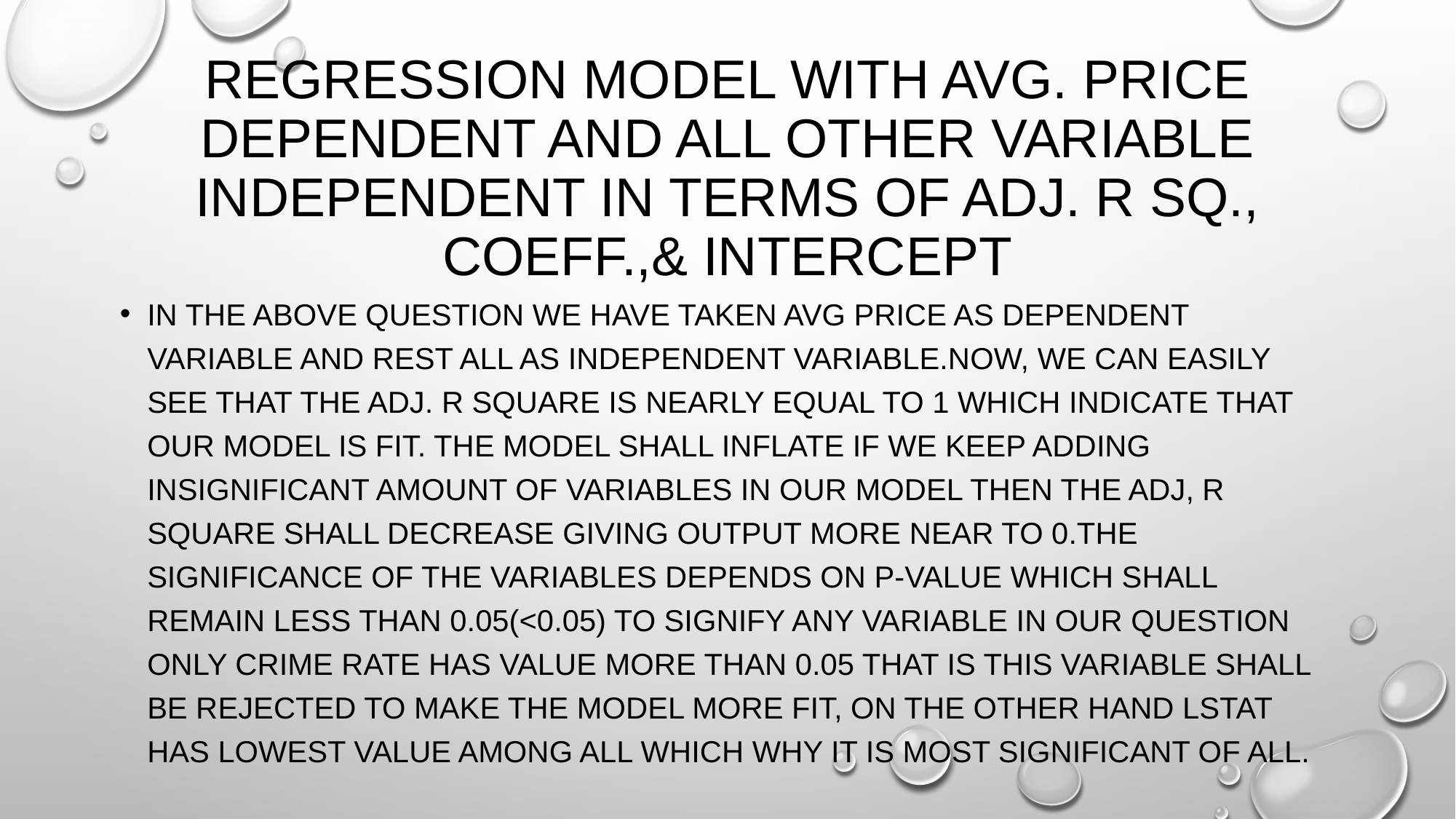

# REGRESSION MODEL WITH AVG. PRICE DEPENDENT AND ALL OTHER VARIABLE INDEPENDENT IN TERMS OF ADJ. R SQ., COEFF.,& INTERCEPT
In the above question we have taken Avg price as dependent variable and rest all as independent variable.Now, we can easily see that the adj. R square is nearly equal to 1 which indicate that our model is fit. The model shall inflate if we keep adding insignificant amount of variables in our model then the adj, r square shall decrease giving output more near to 0.The significance of the variables depends on P-value which shall remain less than 0.05(<0.05) to signify any variable in our question only crime rate has value more than 0.05 that is this variable shall be rejected to make the model more fit, on the other hand LSTAT has lowest value among all which why it is most significant of all.